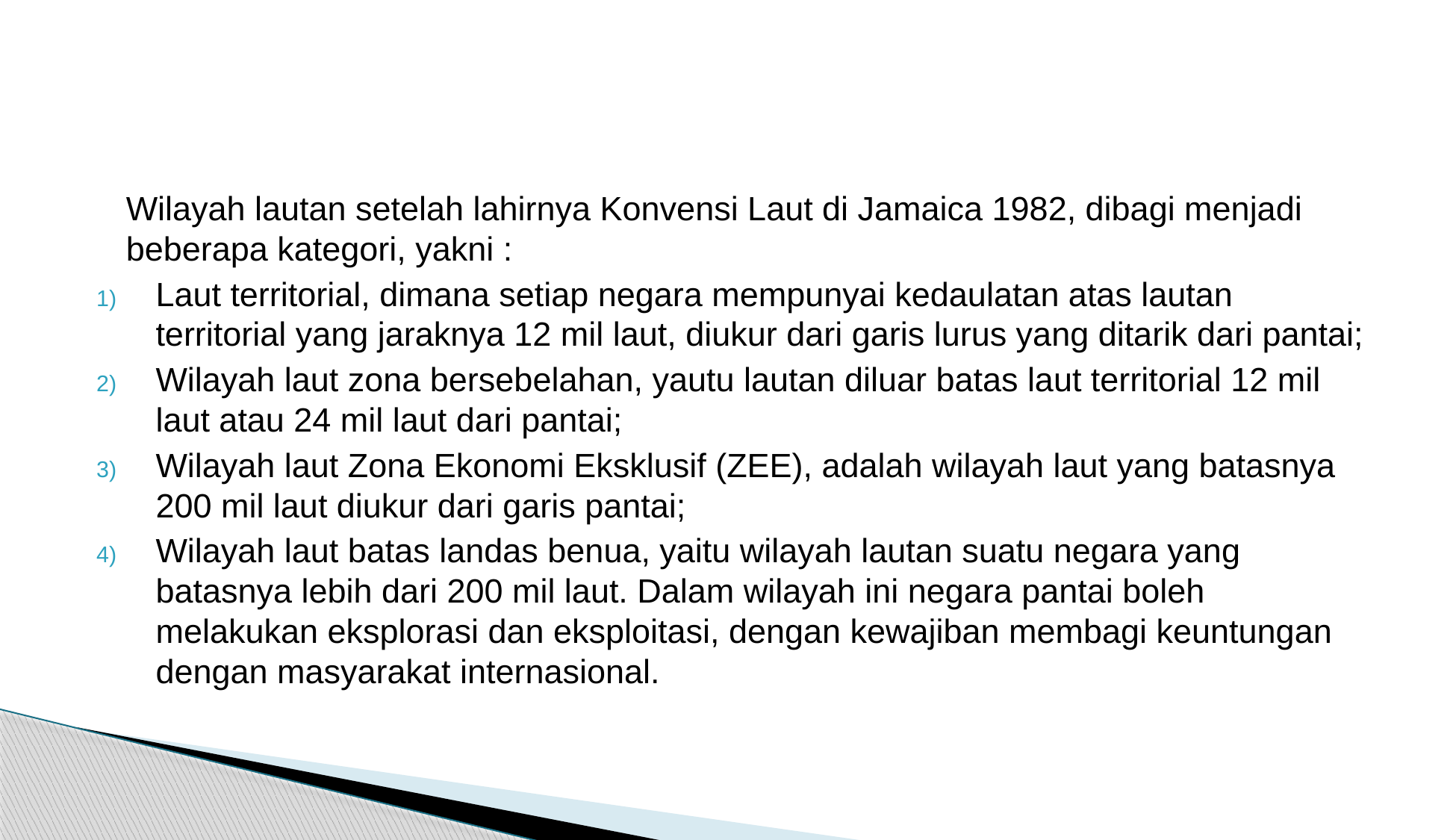

#
	Wilayah lautan setelah lahirnya Konvensi Laut di Jamaica 1982, dibagi menjadi beberapa kategori, yakni :
Laut territorial, dimana setiap negara mempunyai kedaulatan atas lautan territorial yang jaraknya 12 mil laut, diukur dari garis lurus yang ditarik dari pantai;
Wilayah laut zona bersebelahan, yautu lautan diluar batas laut territorial 12 mil laut atau 24 mil laut dari pantai;
Wilayah laut Zona Ekonomi Eksklusif (ZEE), adalah wilayah laut yang batasnya 200 mil laut diukur dari garis pantai;
Wilayah laut batas landas benua, yaitu wilayah lautan suatu negara yang batasnya lebih dari 200 mil laut. Dalam wilayah ini negara pantai boleh melakukan eksplorasi dan eksploitasi, dengan kewajiban membagi keuntungan dengan masyarakat internasional.